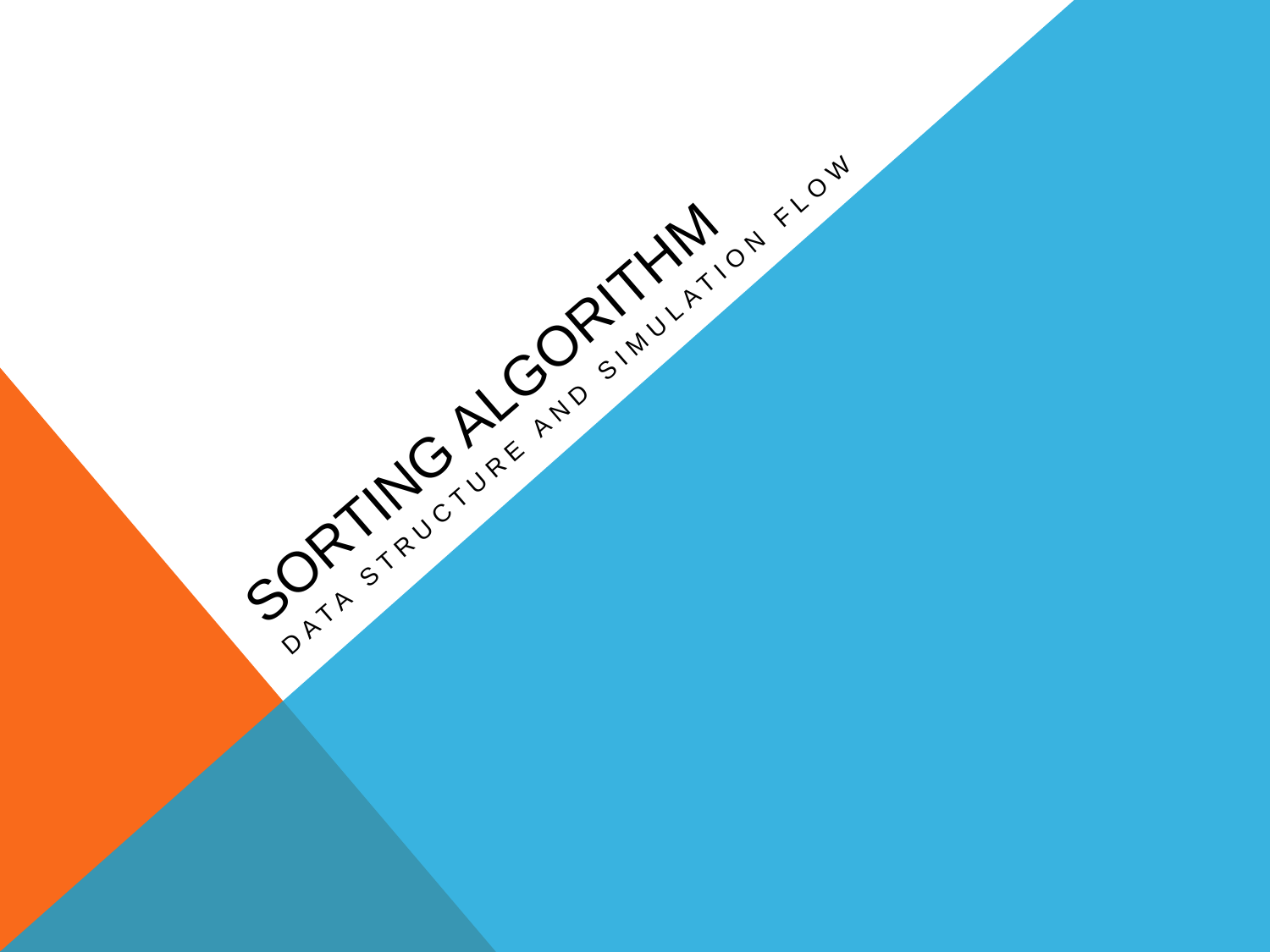

# Sorting Algorithm
Data structure and Simulation flow